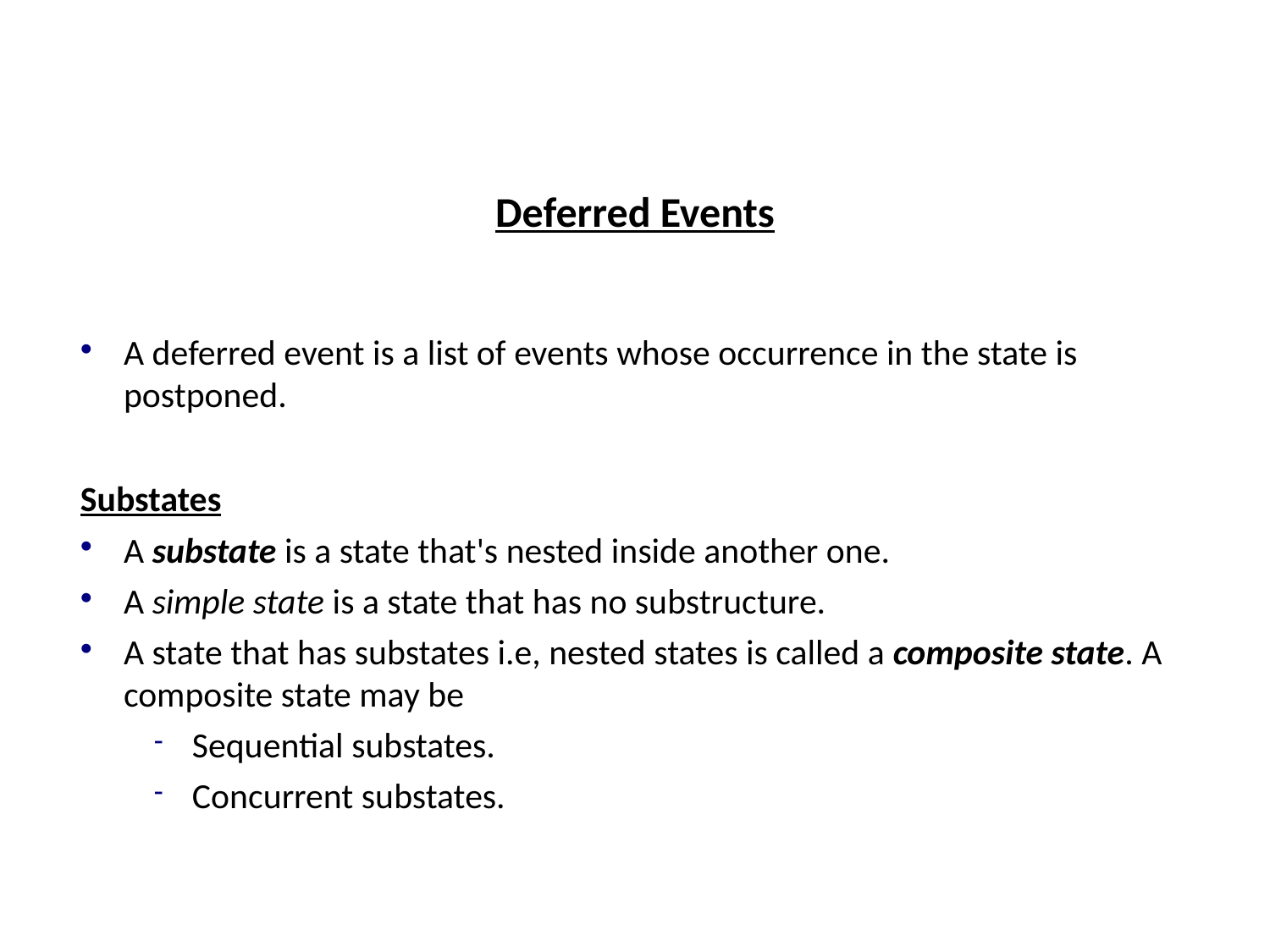

# Deferred Events

A deferred event is a list of events whose occurrence in the state is postponed.

Substates
A substate is a state that's nested inside another one.
A simple state is a state that has no substructure.
A state that has substates i.e, nested states is called a composite state. A composite state may be
Sequential substates.
Concurrent substates.